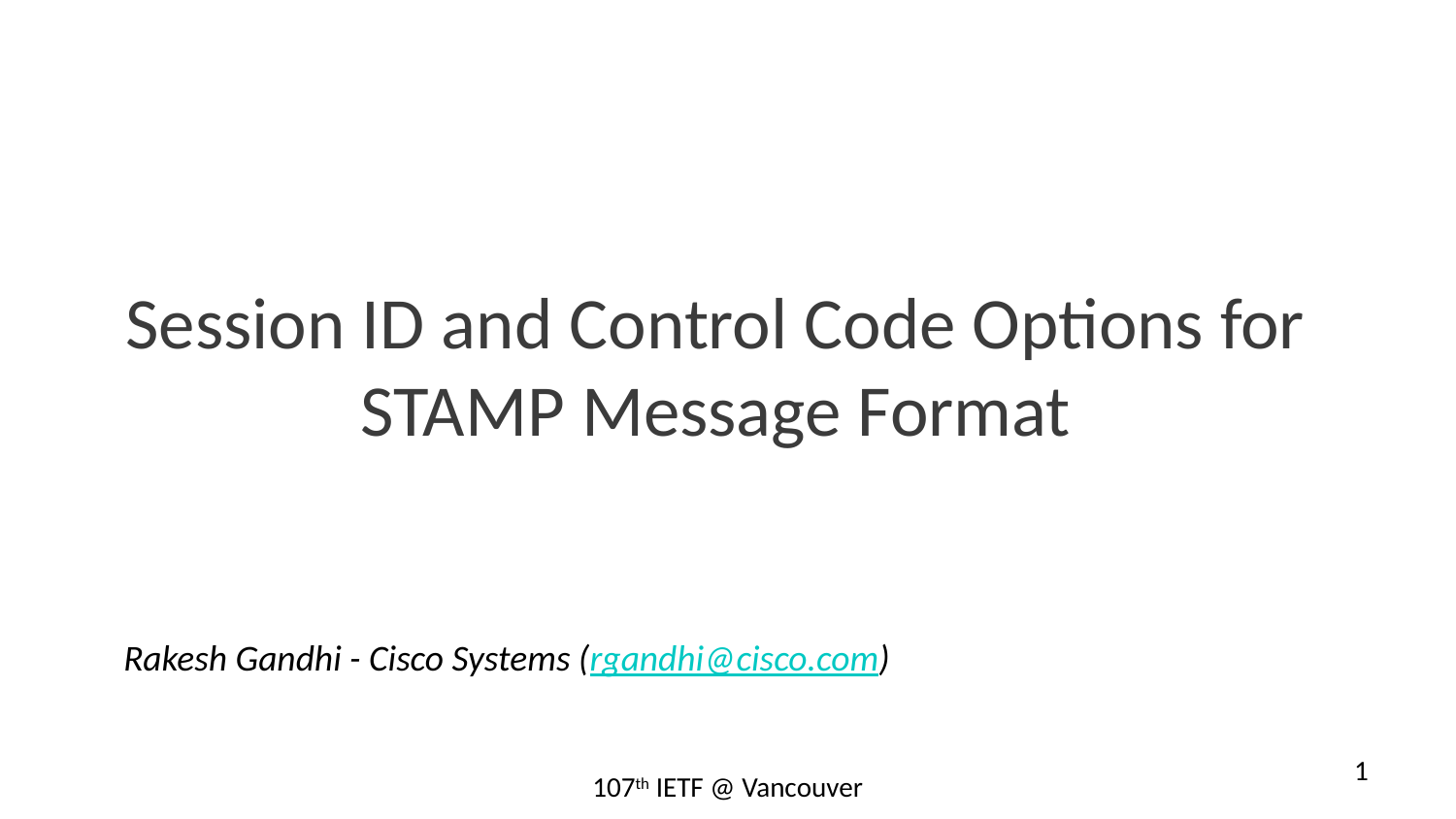

# Session ID and Control Code Options for STAMP Message Format
Rakesh Gandhi - Cisco Systems (rgandhi@cisco.com)
1
107th IETF @ Vancouver